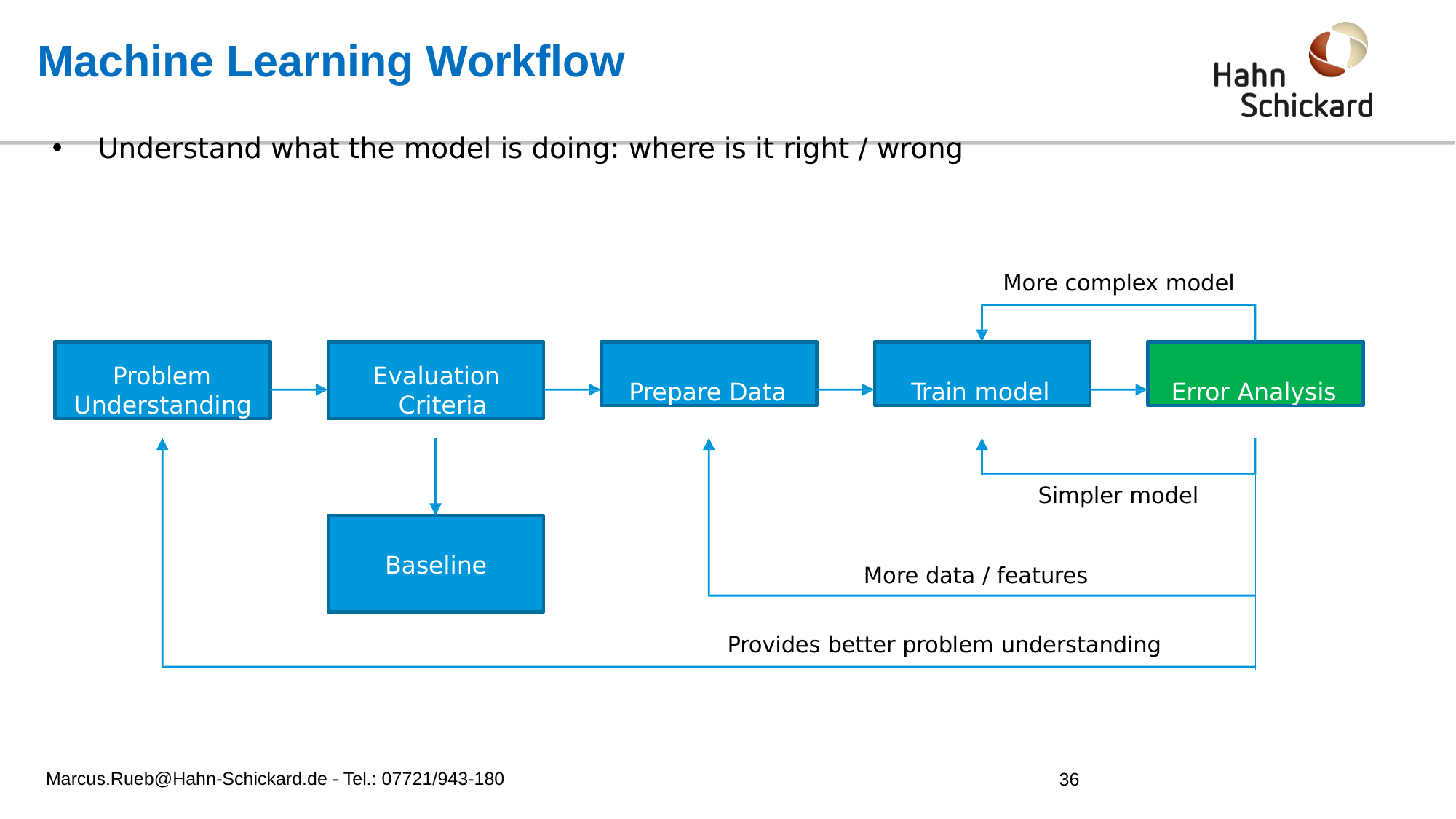

# Machine Learning Workflow
Understand what the model is doing: where is it right / wrong
More complex model

Evaluation  Criteria

Prepare Data

Train model

Error Analysis
Problem  Understanding

Simpler model

Baseline
More data / features
Provides better problem understanding
Marcus.Rueb@Hahn-Schickard.de - Tel.: 07721/943-180
36